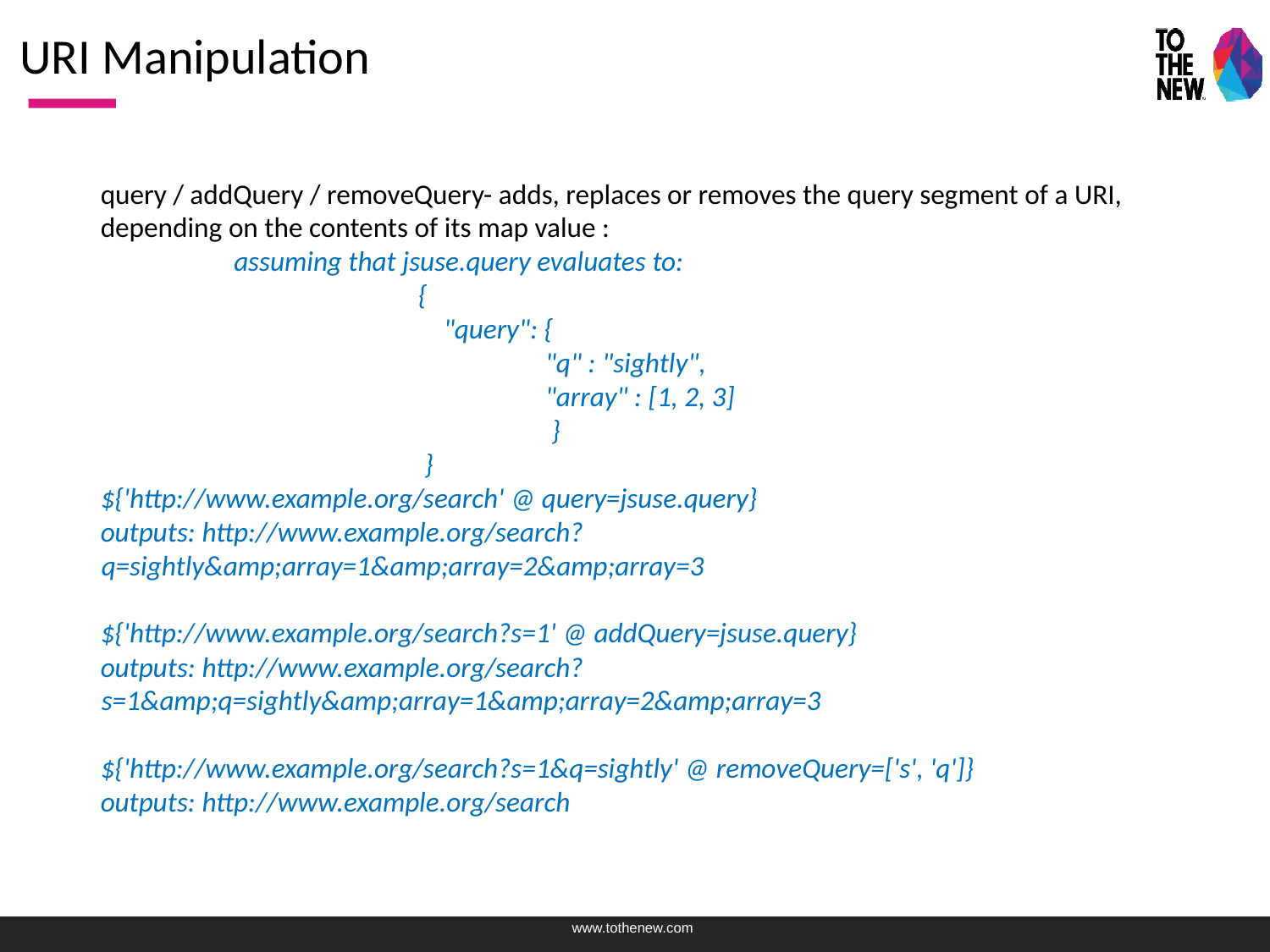

URI Manipulation

query / addQuery / removeQuery- adds, replaces or removes the query segment of a URI, depending on the contents of its map value :
	 assuming that jsuse.query evaluates to:
    	{
      	    "query": {
      	  	"q" : "sightly",
   	     	"array" : [1, 2, 3]
    	              	 }
   	 }
${'http://www.example.org/search' @ query=jsuse.query}
outputs: http://www.example.org/search?q=sightly&amp;array=1&amp;array=2&amp;array=3

${'http://www.example.org/search?s=1' @ addQuery=jsuse.query}
outputs: http://www.example.org/search?s=1&amp;q=sightly&amp;array=1&amp;array=2&amp;array=3

${'http://www.example.org/search?s=1&q=sightly' @ removeQuery=['s', 'q']}
outputs: http://www.example.org/search